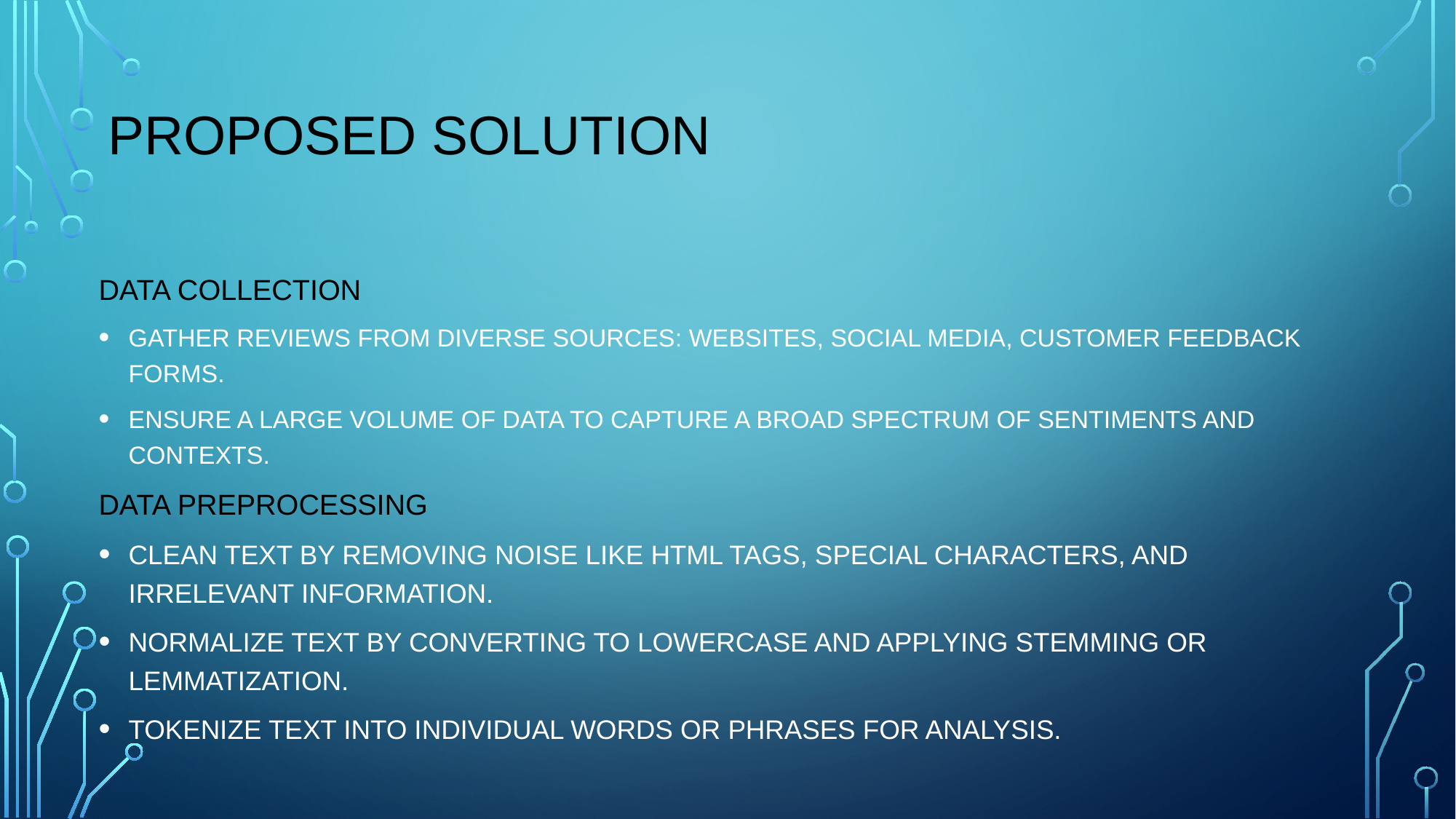

# Proposed solution
Data collection
Gather reviews from diverse sources: websites, social media, customer feedback forms.
Ensure a large volume of data to capture a broad spectrum of sentiments and contexts.
Data preprocessing
Clean text by removing noise like HTML tags, special characters, and irrelevant information.
Normalize text by converting to lowercase and applying stemming or lemmatization.
Tokenize text into individual words or phrases for analysis.